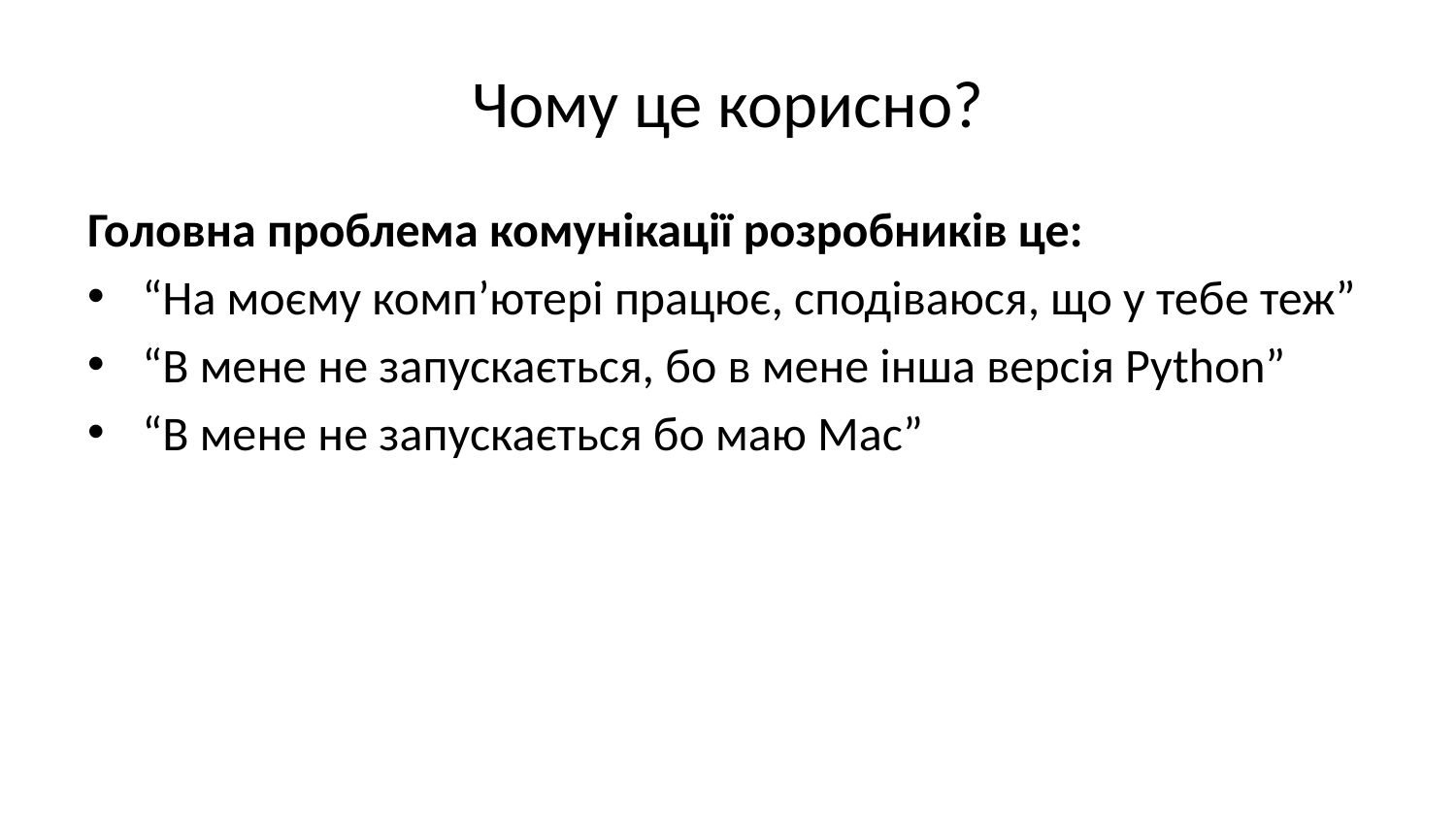

# Чому це корисно?
Головна проблема комунікації розробників це:
“На моєму комп’ютері працює, сподіваюся, що у тебе теж”
“В мене не запускається, бо в мене інша версія Python”
“В мене не запускається бо маю Mac”